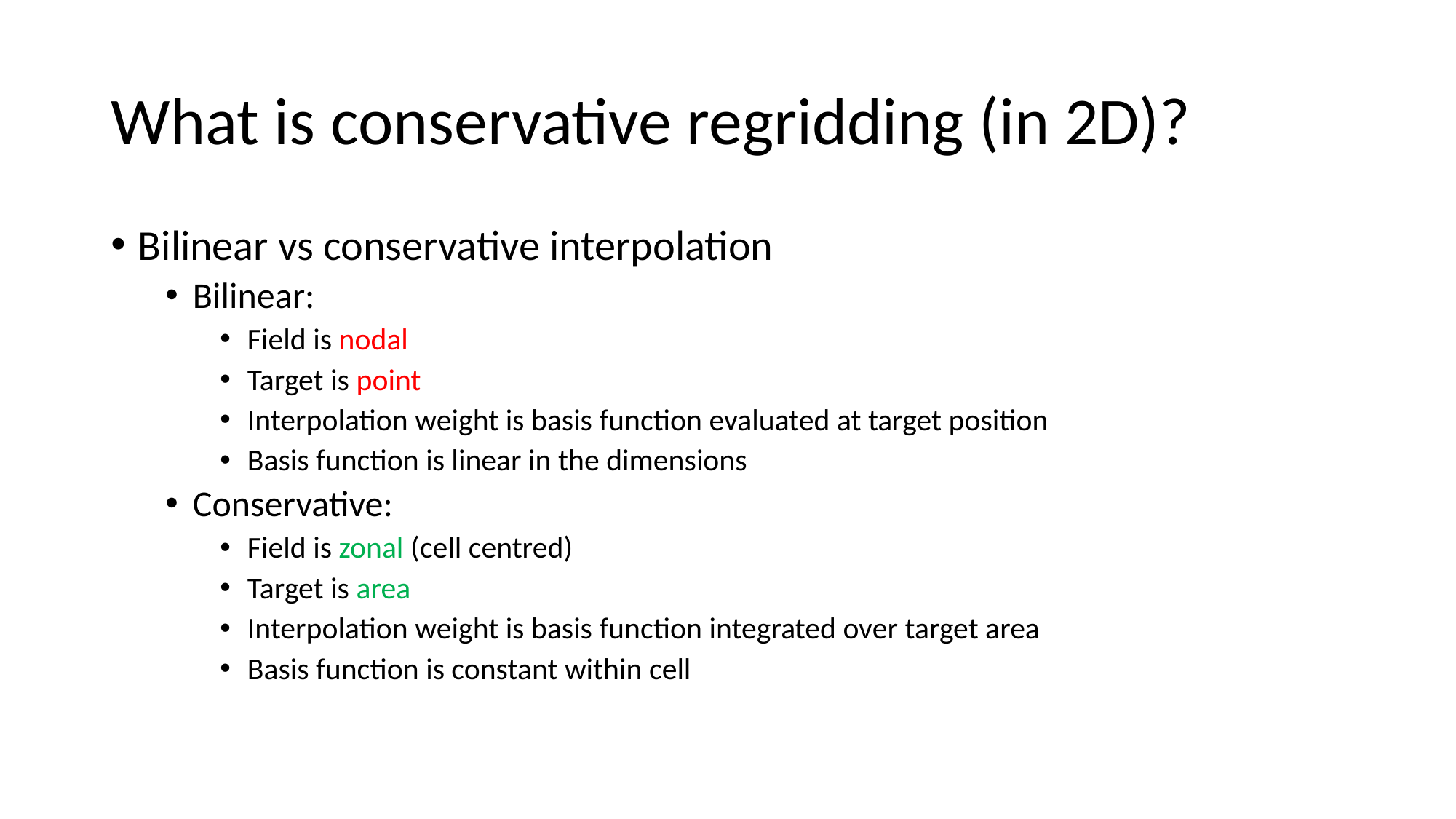

# What is conservative regridding (in 2D)?
Bilinear vs conservative interpolation
Bilinear:
Field is nodal
Target is point
Interpolation weight is basis function evaluated at target position
Basis function is linear in the dimensions
Conservative:
Field is zonal (cell centred)
Target is area
Interpolation weight is basis function integrated over target area
Basis function is constant within cell